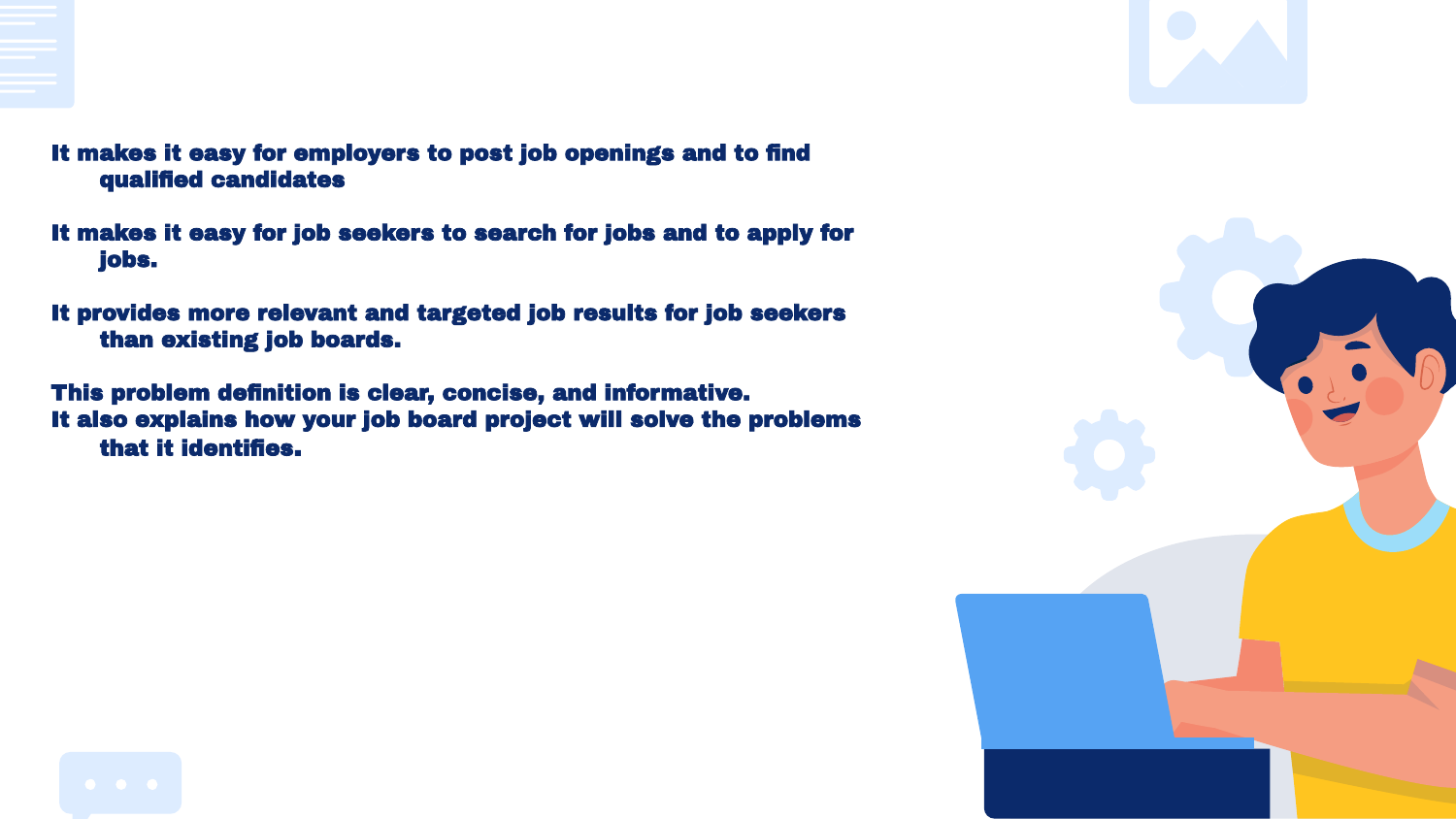

It makes it easy for employers to post job openings and to find qualified candidates

It makes it easy for job seekers to search for jobs and to apply for jobs.

It provides more relevant and targeted job results for job seekers than existing job boards.

This problem definition is clear, concise, and informative.
It also explains how your job board project will solve the problems that it identifies.